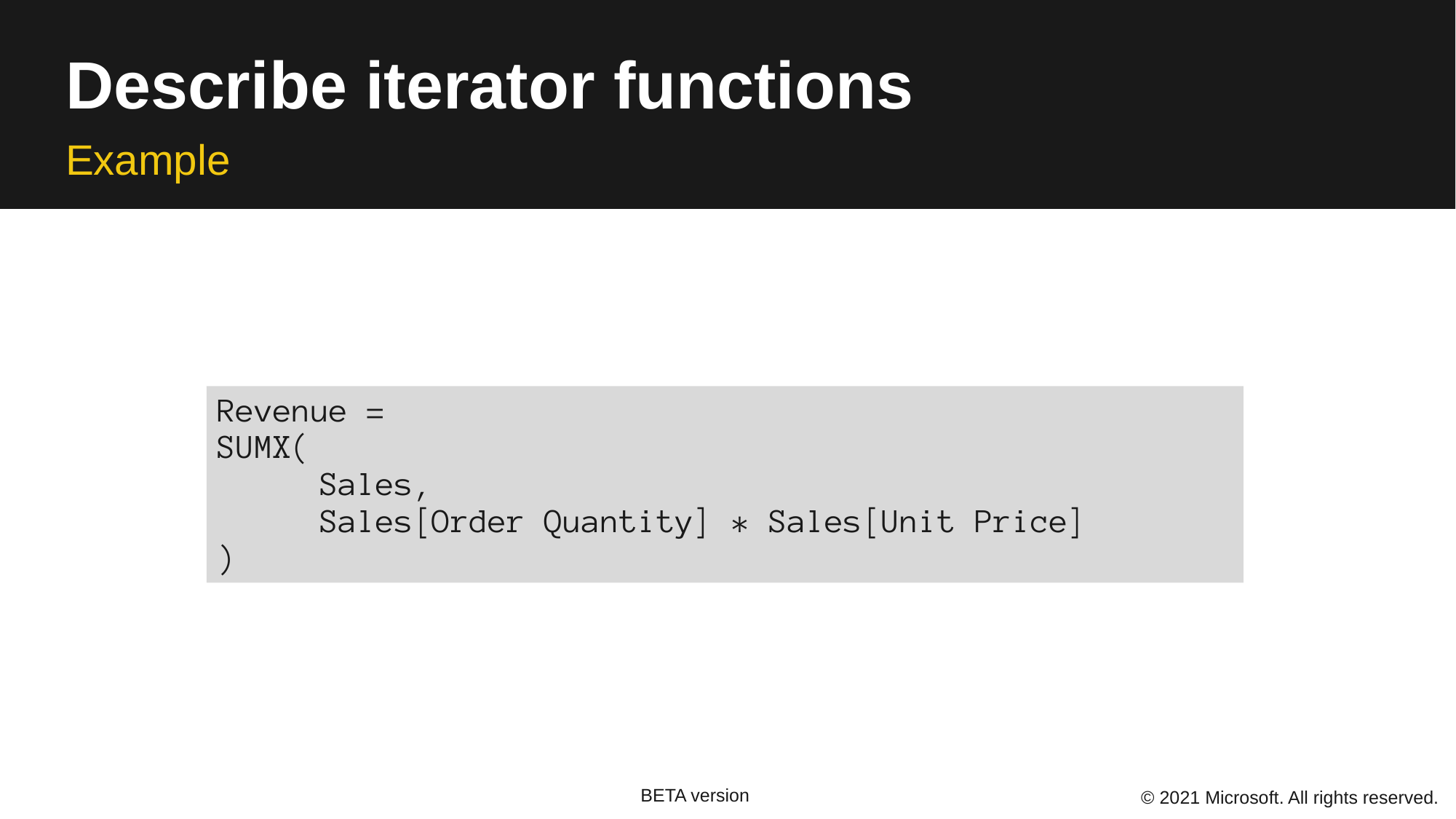

# Describe iterator functions
Example
Revenue =
SUMX(
	Sales,
	Sales[Order Quantity] * Sales[Unit Price]
)
© 2021 Microsoft. All rights reserved.